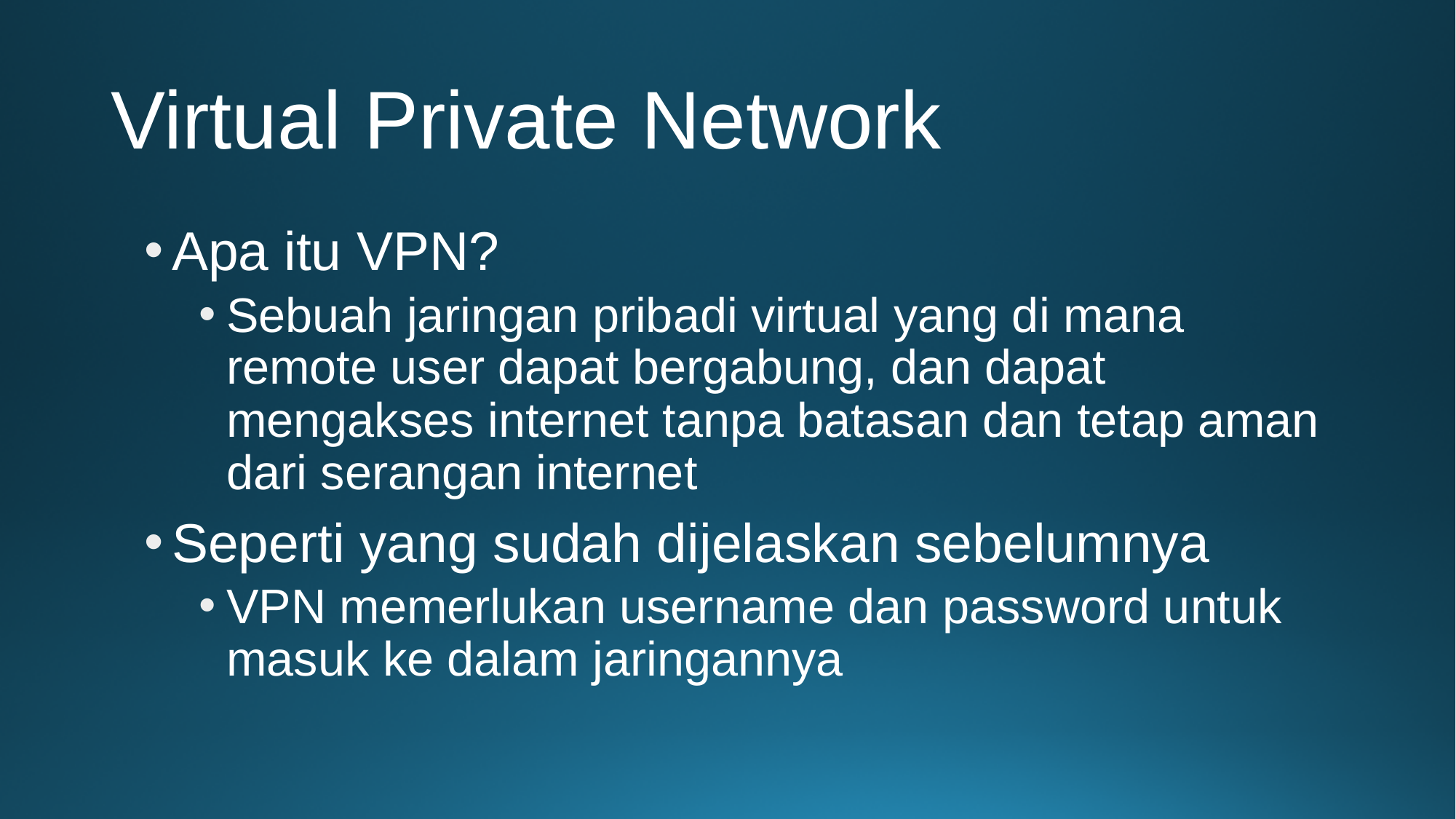

# Virtual Private Network
Apa itu VPN?
Sebuah jaringan pribadi virtual yang di mana remote user dapat bergabung, dan dapat mengakses internet tanpa batasan dan tetap aman dari serangan internet
Seperti yang sudah dijelaskan sebelumnya
VPN memerlukan username dan password untuk masuk ke dalam jaringannya